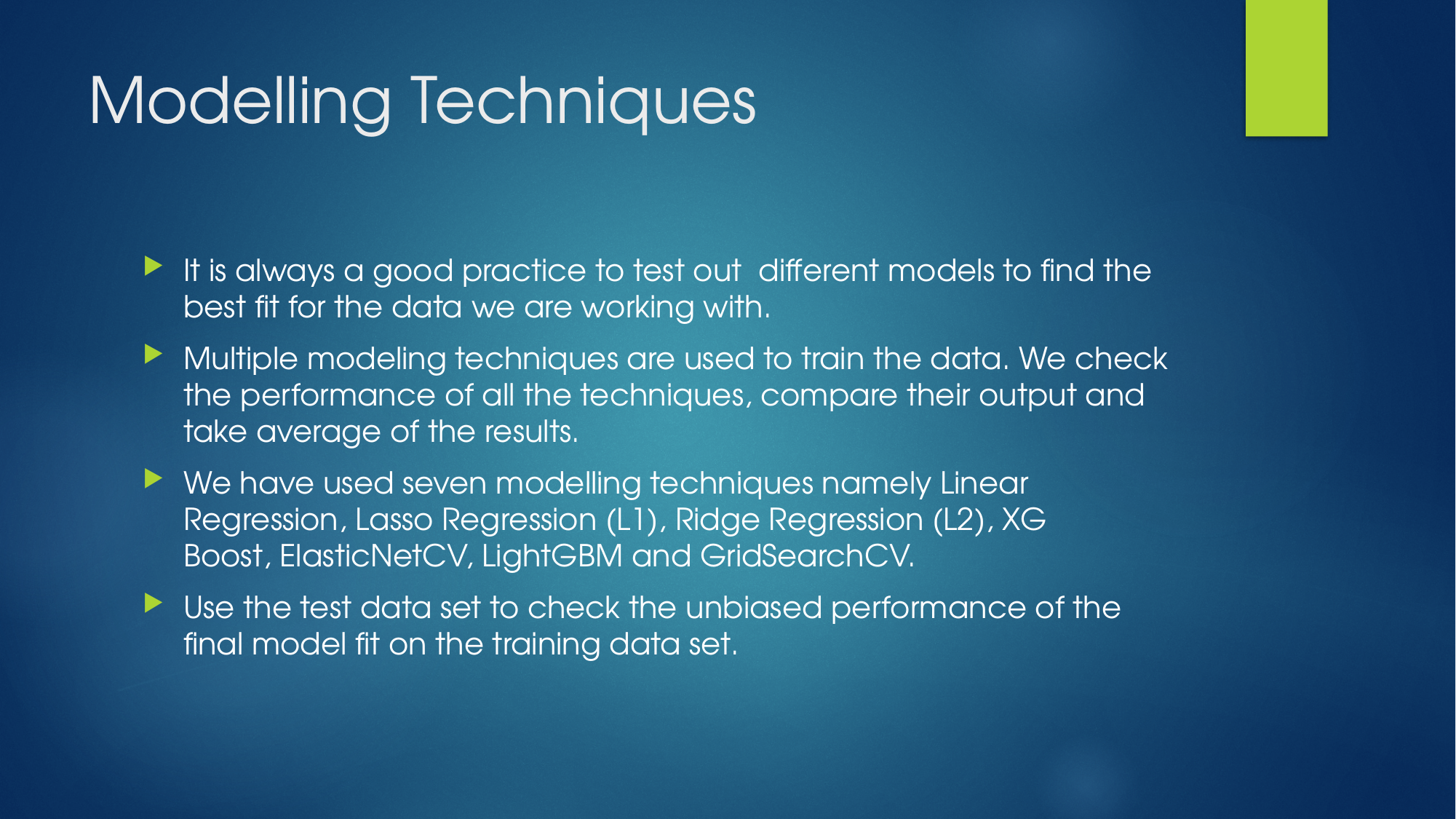

# Modelling Techniques
It is always a good practice to test out  different models to find the best fit for the data we are working with.
Multiple modeling techniques are used to train the data. We check the performance of all the techniques, compare their output and take average of the results.
We have used seven modelling techniques namely Linear Regression, Lasso Regression (L1), Ridge Regression (L2), XG Boost, ElasticNetCV, LightGBM and GridSearchCV.
Use the test data set to check the unbiased performance of the final model fit on the training data set.